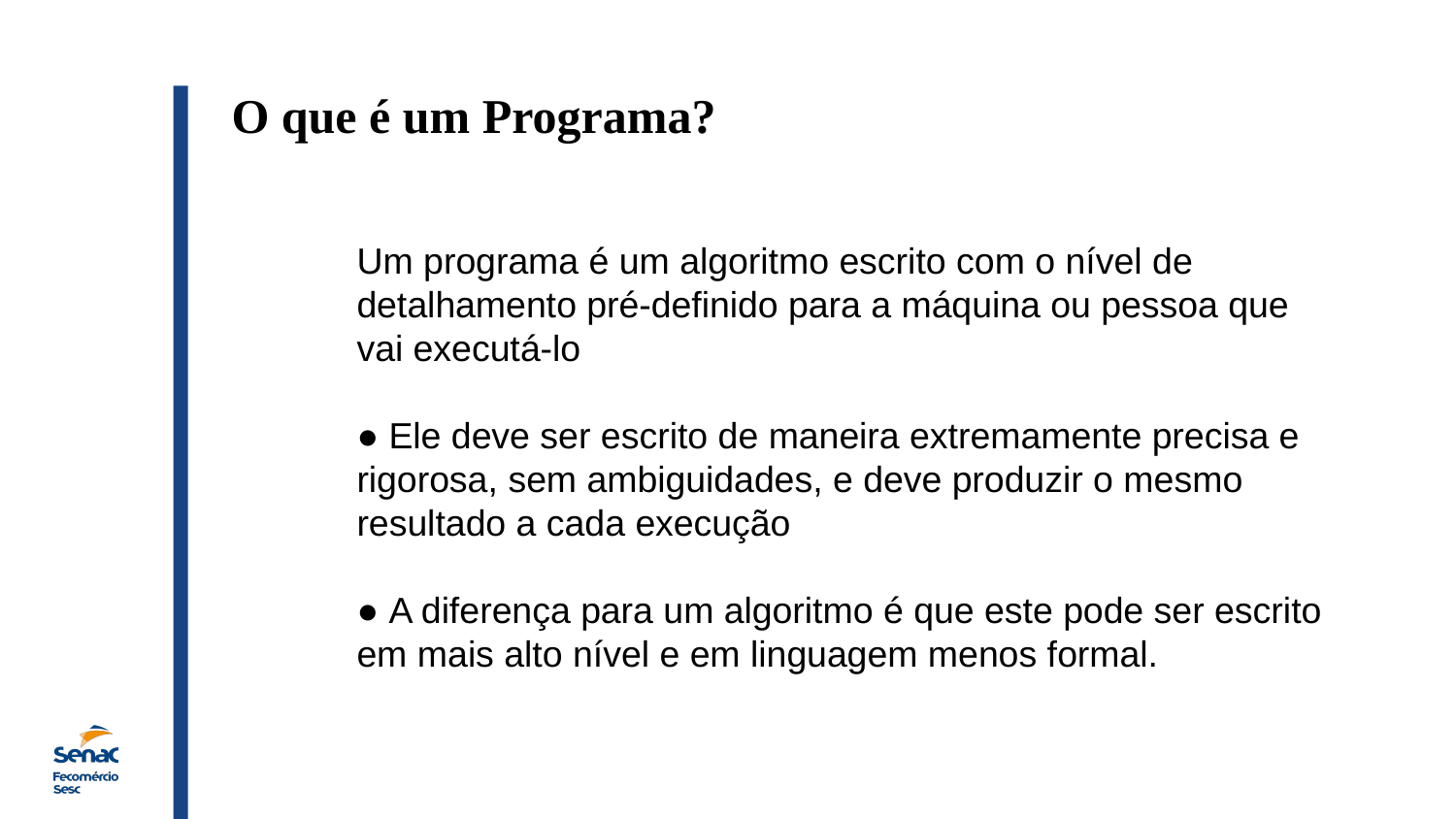

O que é um Programa?
Um programa é um algoritmo escrito com o nível de detalhamento pré-definido para a máquina ou pessoa que vai executá-lo

● Ele deve ser escrito de maneira extremamente precisa e rigorosa, sem ambiguidades, e deve produzir o mesmo resultado a cada execução

● A diferença para um algoritmo é que este pode ser escrito em mais alto nível e em linguagem menos formal.